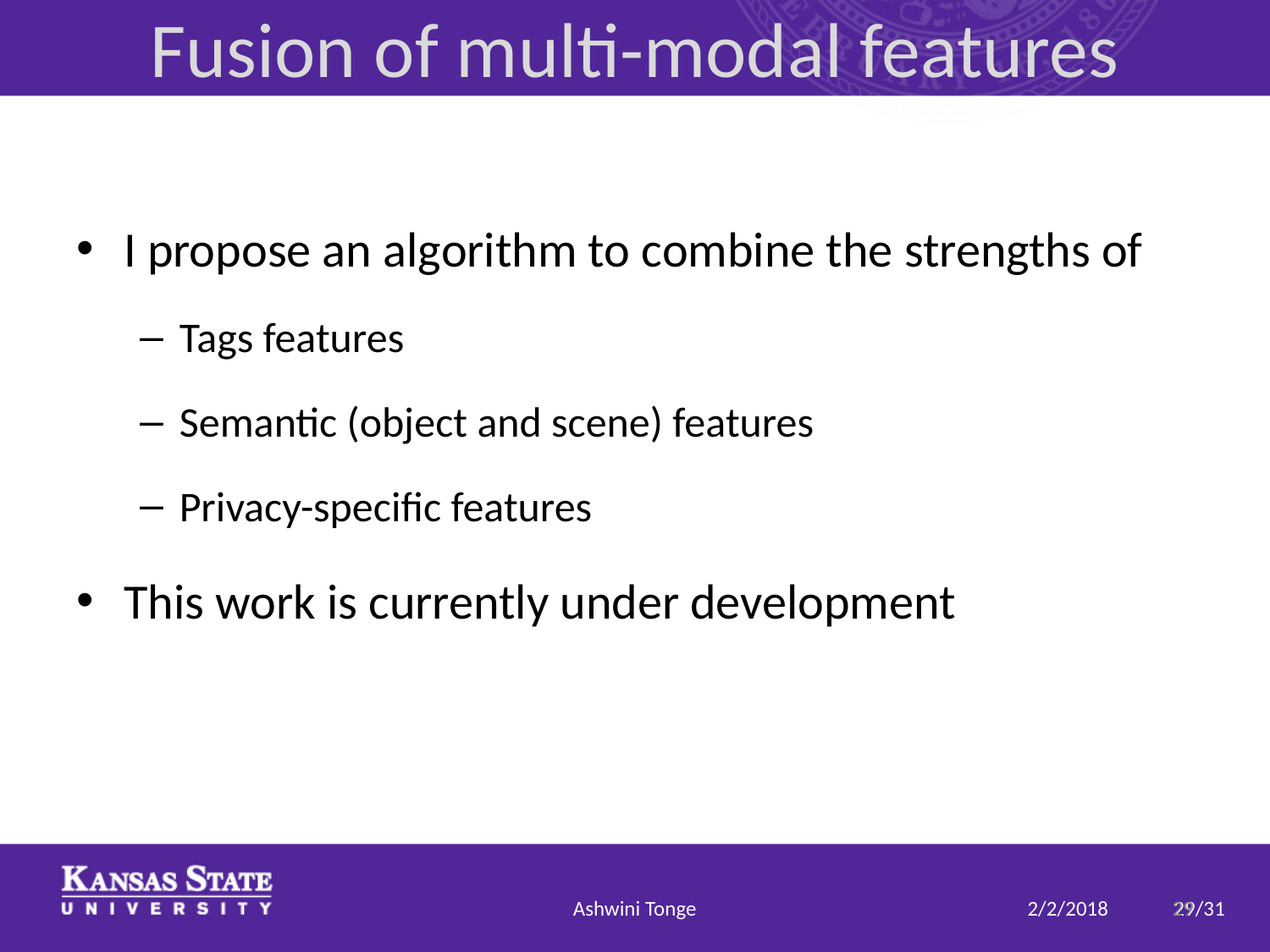

# Fusion of multi-modal features
I propose an algorithm to combine the strengths of
Tags features
Semantic (object and scene) features
Privacy-specific features
This work is currently under development

Ashwini Tonge
29
2/2/2018